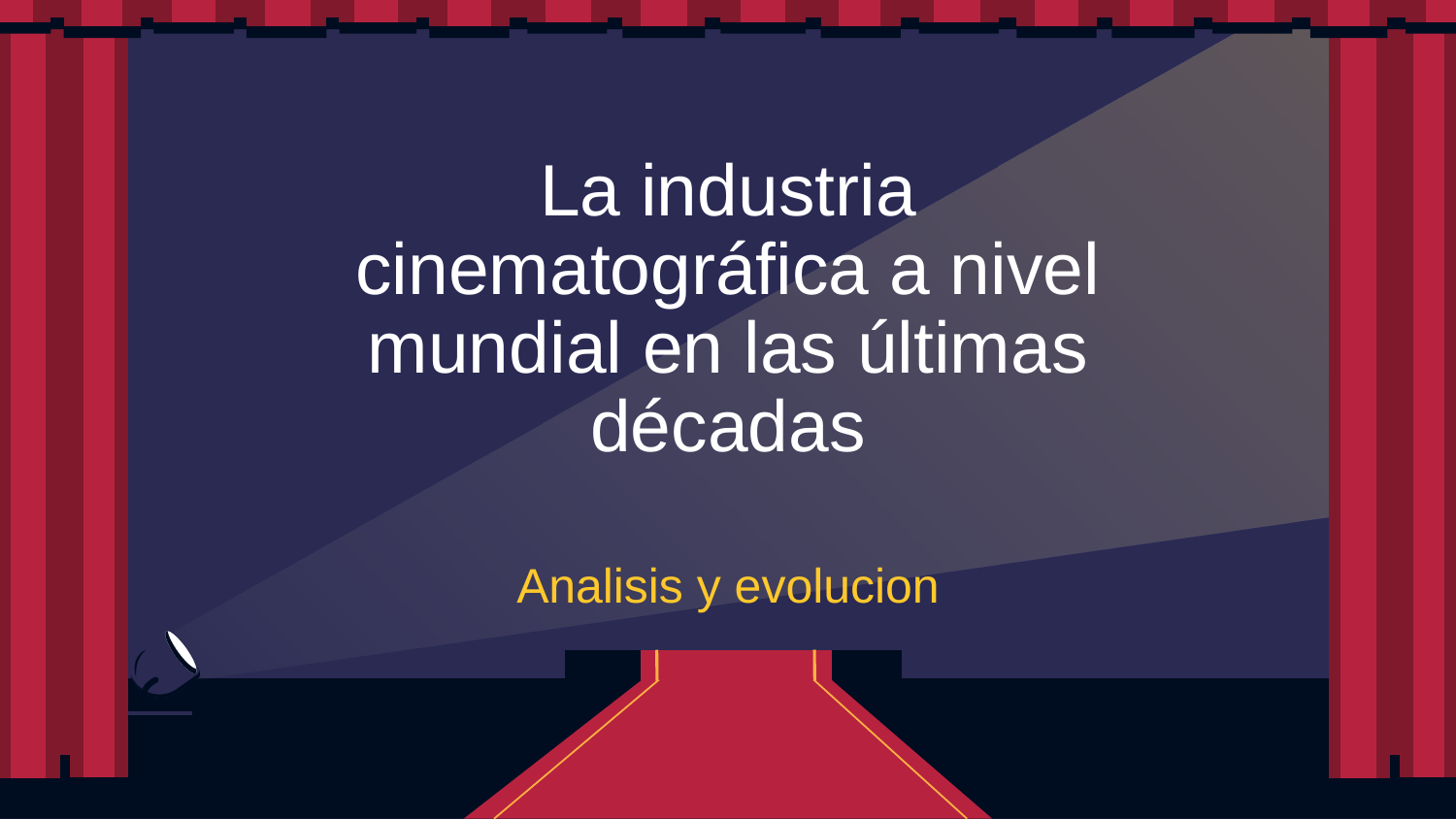

# La industria cinematográfica a nivel mundial en las últimas décadas
Analisis y evolucion